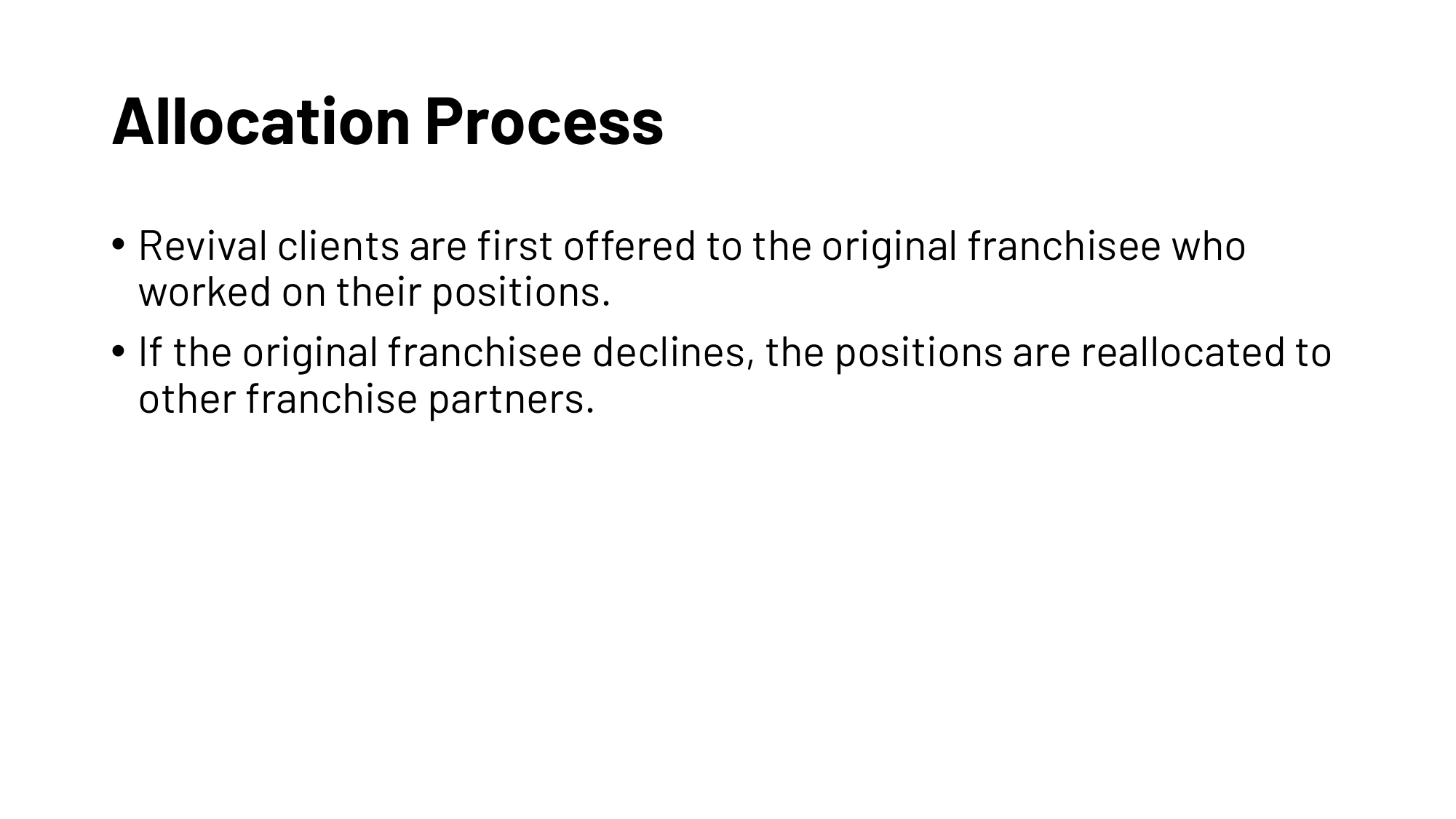

# Allocation Process
Revival clients are first offered to the original franchisee who worked on their positions.
If the original franchisee declines, the positions are reallocated to other franchise partners.